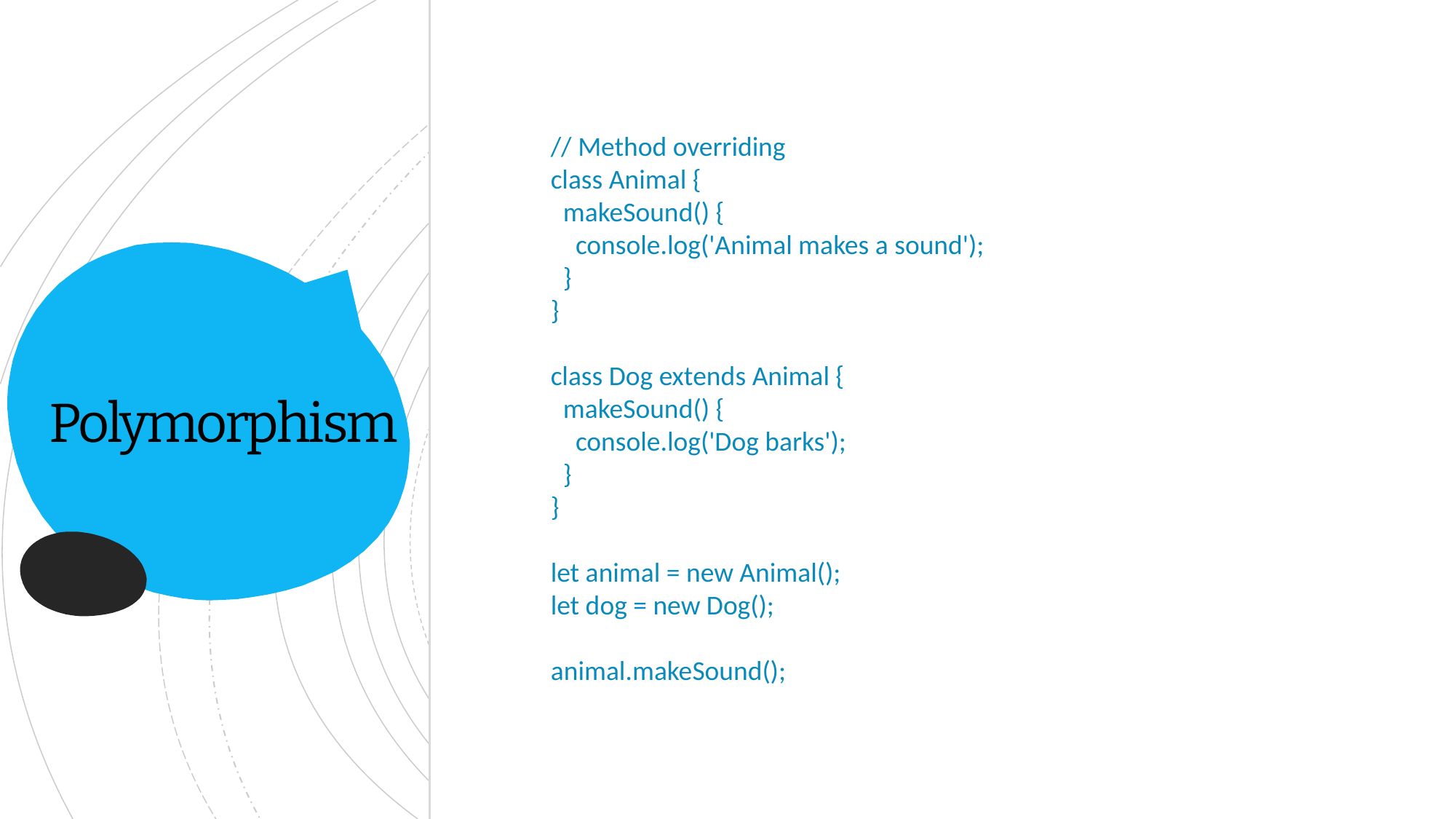

// Method overriding
class Animal {
  makeSound() {
    console.log('Animal makes a sound');
  }
}

class Dog extends Animal {
  makeSound() {
    console.log('Dog barks');
  }
}

let animal = new Animal();
let dog = new Dog();

animal.makeSound();
# Polymorphism